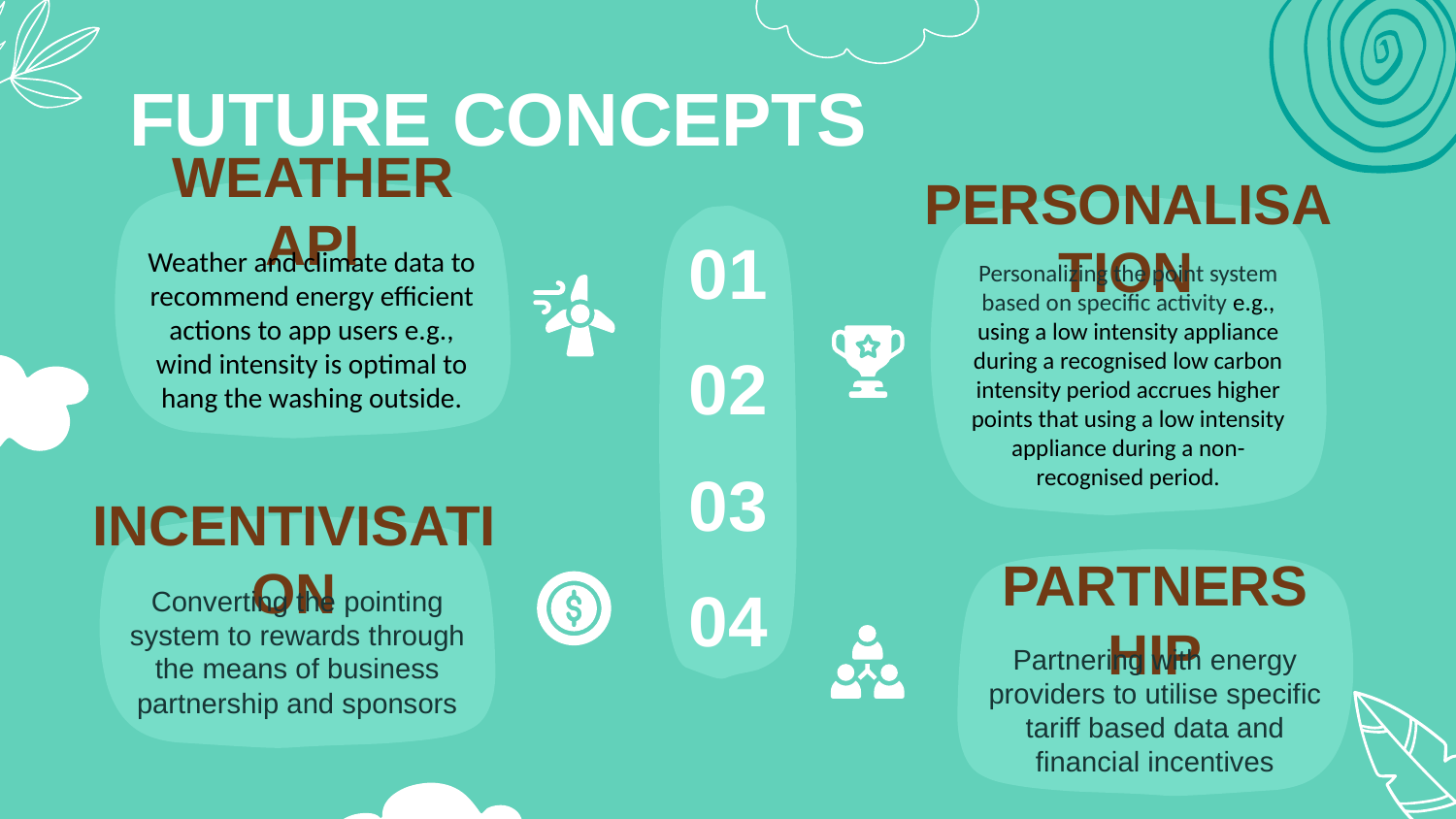

# FUTURE CONCEPTS

WEATHER API

PERSONALISATION
01

Weather and climate data to recommend energy efficient actions to app users e.g., wind intensity is optimal to hang the washing outside.

Personalizing the point system based on specific activity e.g., using a low intensity appliance during a recognised low carbon intensity period accrues higher points that using a low intensity appliance during a non-recognised period.
02
03

INCENTIVISATION

04
PARTNERSHIP
Converting the pointing system to rewards through the means of business partnership and sponsors

Partnering with energy providers to utilise specific tariff based data and financial incentives